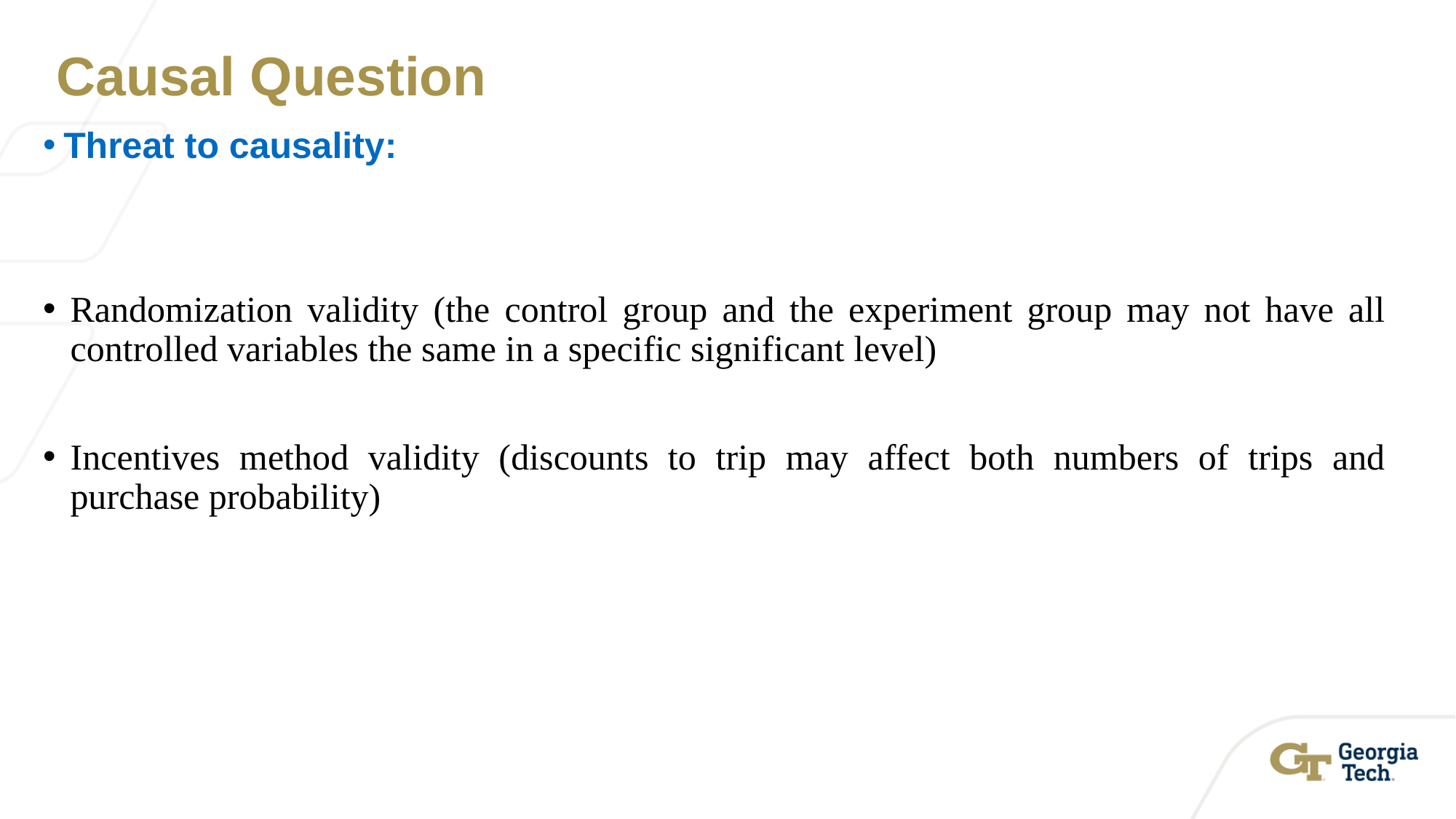

# Causal Question
Threat to causality:

Randomization validity (the control group and the experiment group may not have all controlled variables the same in a specific significant level)

Incentives method validity (discounts to trip may affect both numbers of trips and purchase probability)